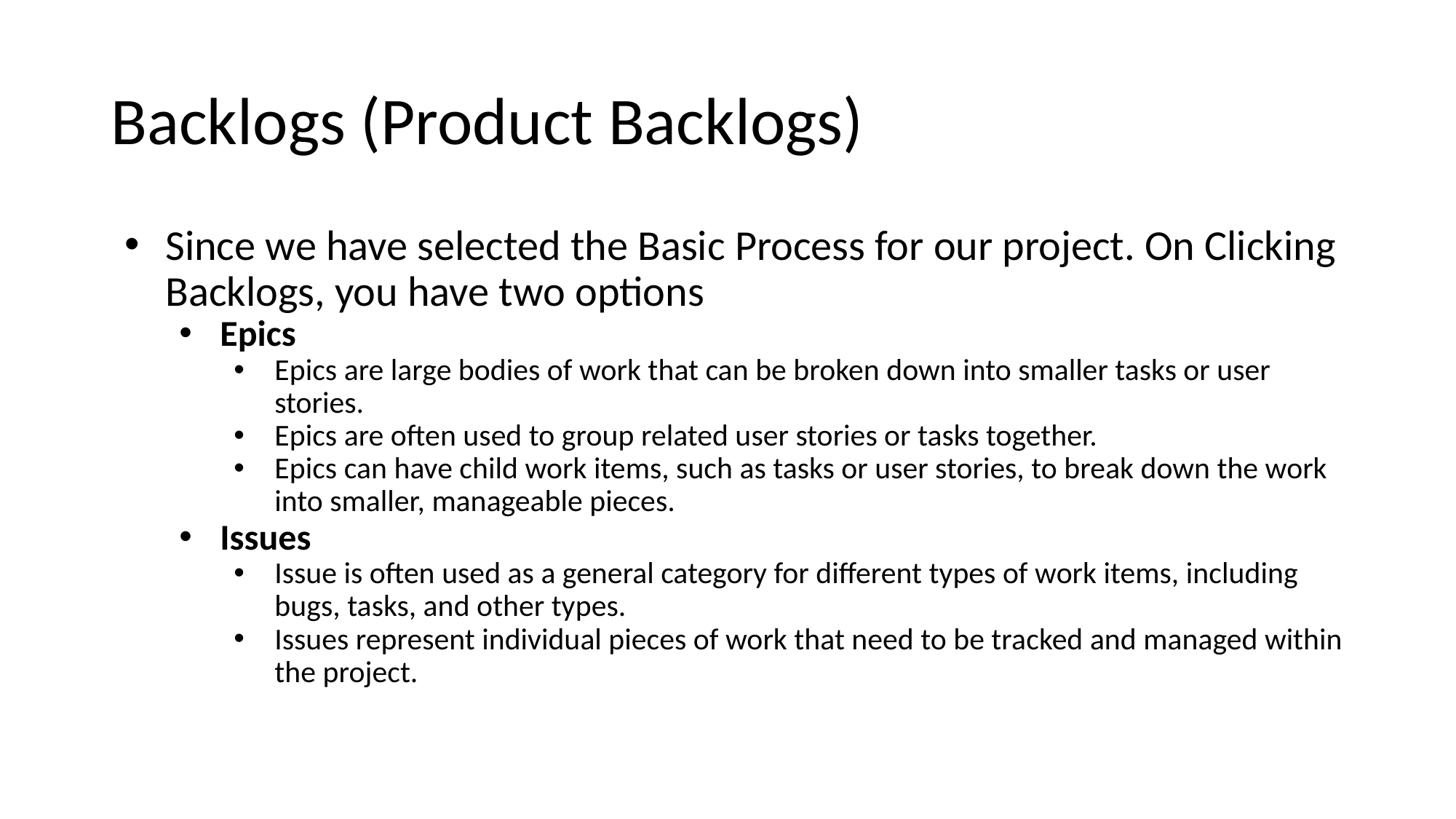

# Backlogs (Product Backlogs)
Since we have selected the Basic Process for our project. On Clicking Backlogs, you have two options
Epics
Epics are large bodies of work that can be broken down into smaller tasks or user stories.
Epics are often used to group related user stories or tasks together.
Epics can have child work items, such as tasks or user stories, to break down the work into smaller, manageable pieces.
Issues
Issue is often used as a general category for different types of work items, including bugs, tasks, and other types.
Issues represent individual pieces of work that need to be tracked and managed within the project.